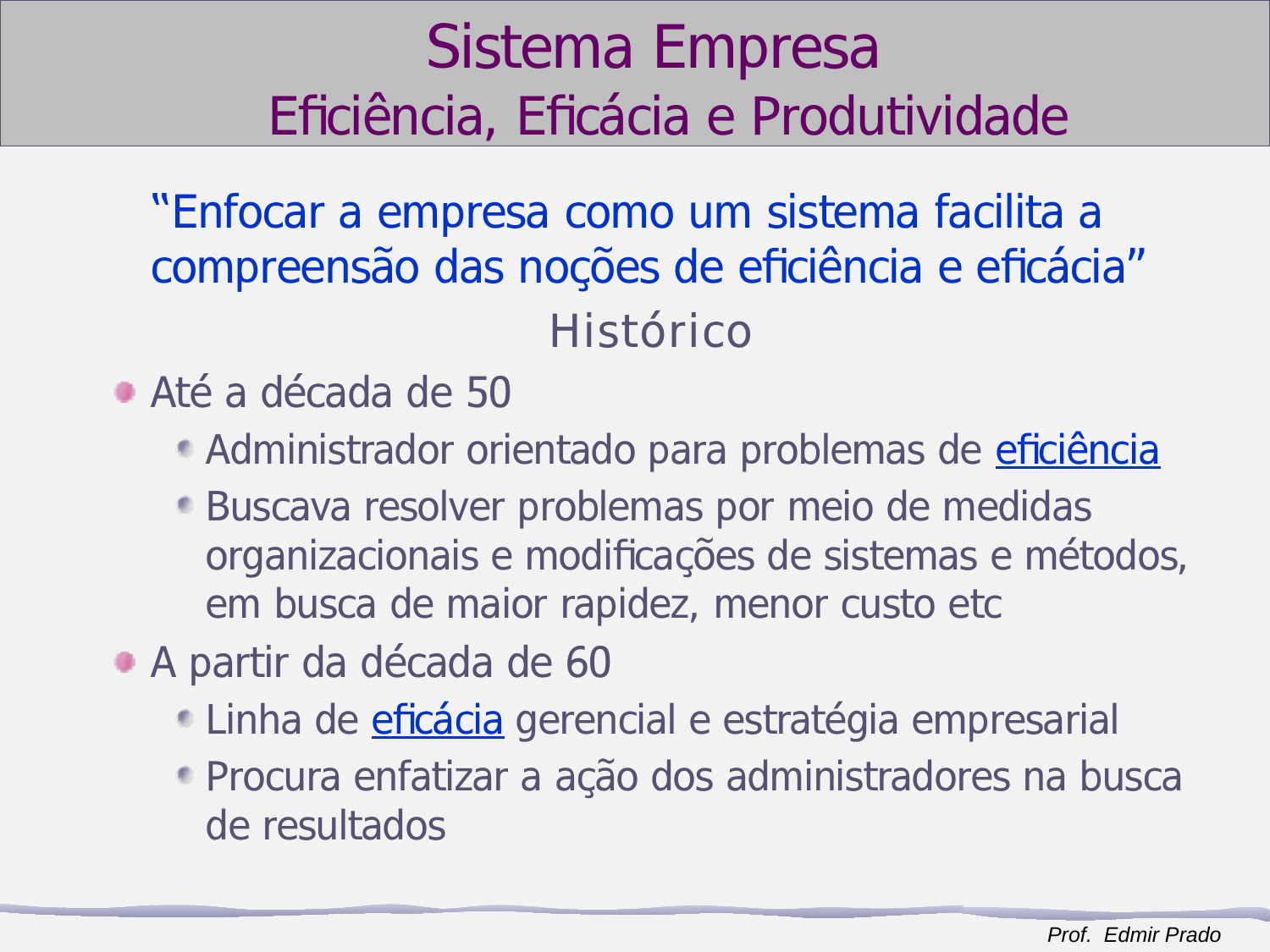

# Sistema Empresa
Eficiência, Eficácia e Produtividade
   “Enfocar a empresa como um sistema facilita a compreensão das noções de eficiência e eficácia”
Histórico
Até a década de 50
Administrador orientado para problemas de eficiência
Buscava resolver problemas por meio de medidas organizacionais e modificações de sistemas e métodos, em busca de maior rapidez, menor custo etc
A partir da década de 60
Linha de eficácia gerencial e estratégia empresarial
Procura enfatizar a ação dos administradores na busca de resultados